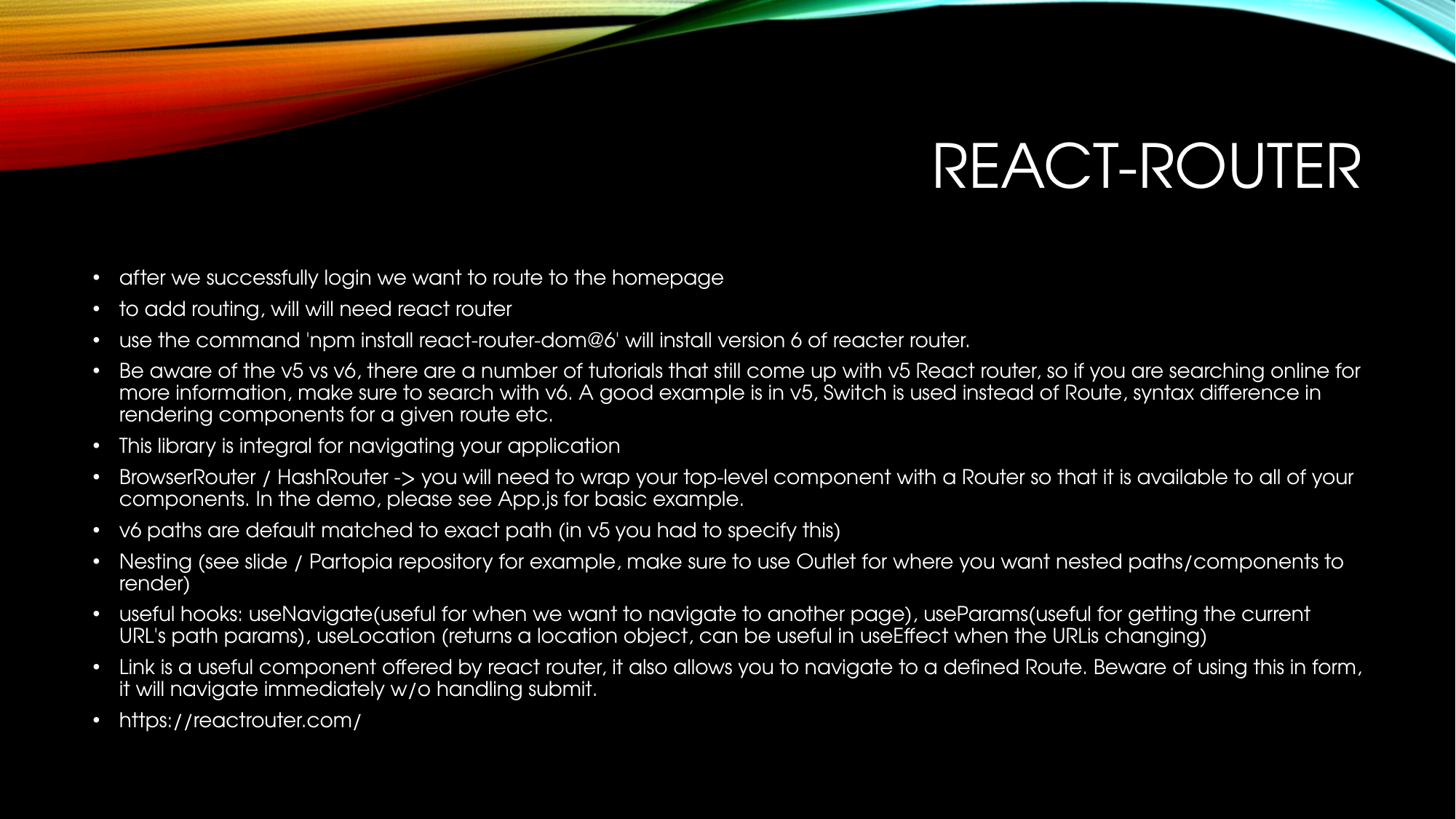

# React-router
after we successfully login we want to route to the homepage
to add routing, will will need react router
use the command 'npm install react-router-dom@6' will install version 6 of reacter router.
Be aware of the v5 vs v6, there are a number of tutorials that still come up with v5 React router, so if you are searching online for more information, make sure to search with v6. A good example is in v5, Switch is used instead of Route, syntax difference in rendering components for a given route etc.
This library is integral for navigating your application
BrowserRouter / HashRouter -> you will need to wrap your top-level component with a Router so that it is available to all of your components. In the demo, please see App.js for basic example.
v6 paths are default matched to exact path (in v5 you had to specify this)
Nesting (see slide / Partopia repository for example, make sure to use Outlet for where you want nested paths/components to render)
useful hooks: useNavigate(useful for when we want to navigate to another page), useParams(useful for getting the current URL's path params), useLocation (returns a location object, can be useful in useEffect when the URLis changing)
Link is a useful component offered by react router, it also allows you to navigate to a defined Route. Beware of using this in form, it will navigate immediately w/o handling submit.
https://reactrouter.com/